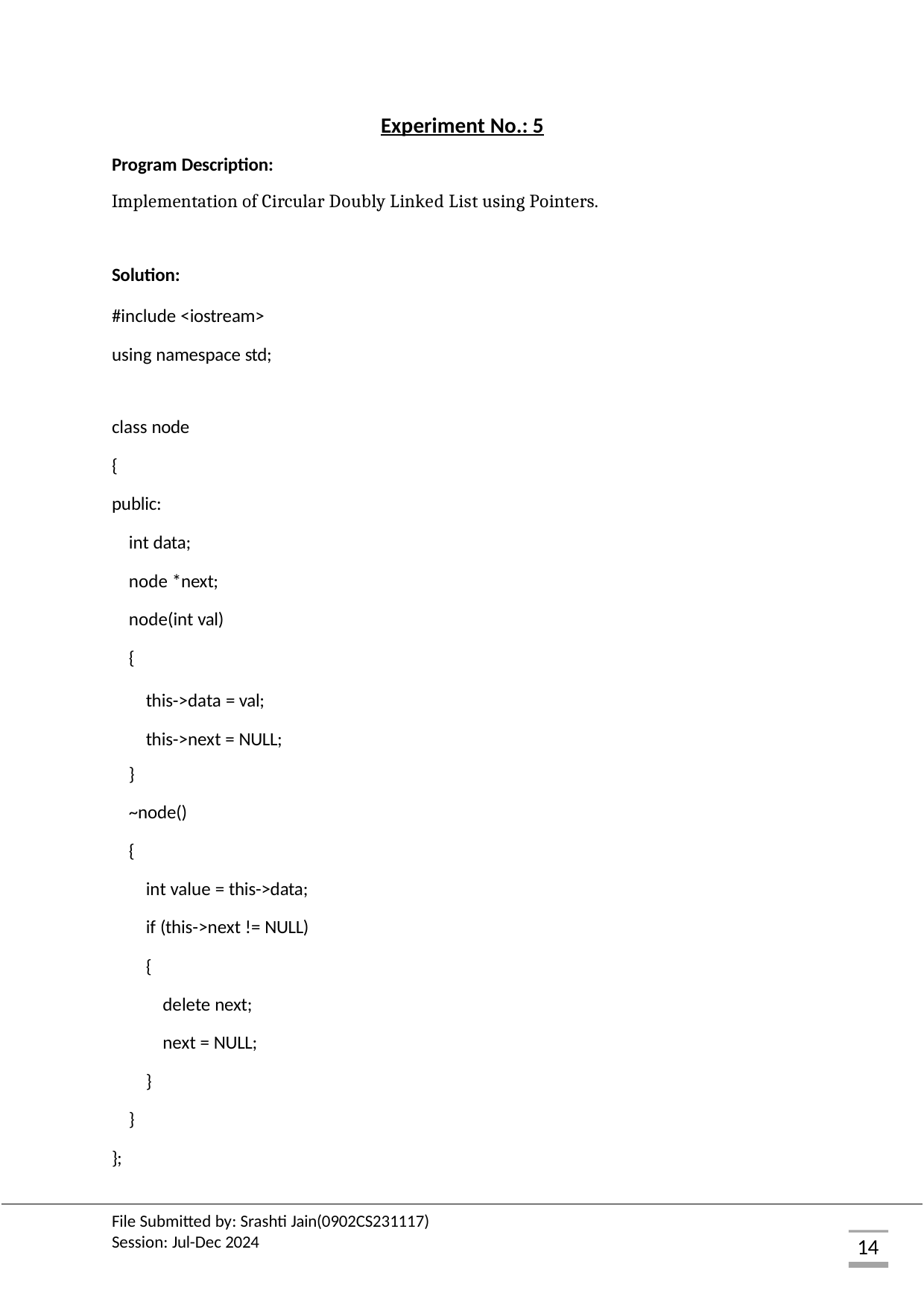

Experiment No.: 5
Program Description:
Implementation of Circular Doubly Linked List using Pointers.

Solution:
#include <iostream> using namespace std;

class node
{
public:
int data;
node *next; node(int val)
{
this->data = val; this->next = NULL;
}
~node()
{
int value = this->data; if (this->next != NULL)
{
delete next; next = NULL;
}
}
};
File Submitted by: Srashti Jain(0902CS231117) Session: Jul-Dec 2024
14